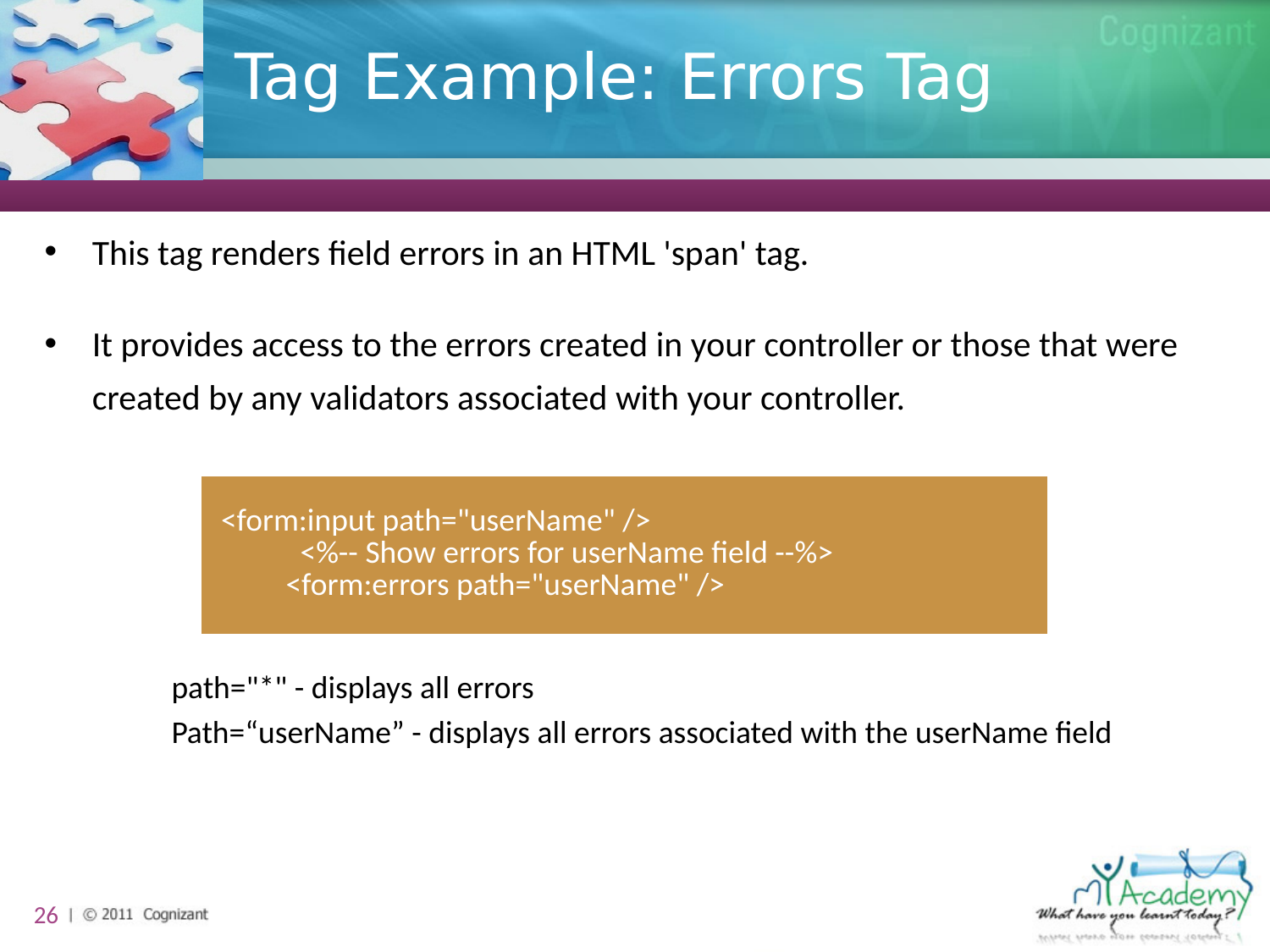

# Tag Example: Errors Tag
This tag renders field errors in an HTML 'span' tag.

It provides access to the errors created in your controller or those that were created by any validators associated with your controller.

path="*" - displays all errors
Path=“userName” - displays all errors associated with the userName field

| <form:input path="userName" /> <%-- Show errors for userName field --%> <form:errors path="userName" /> |
| --- |
26